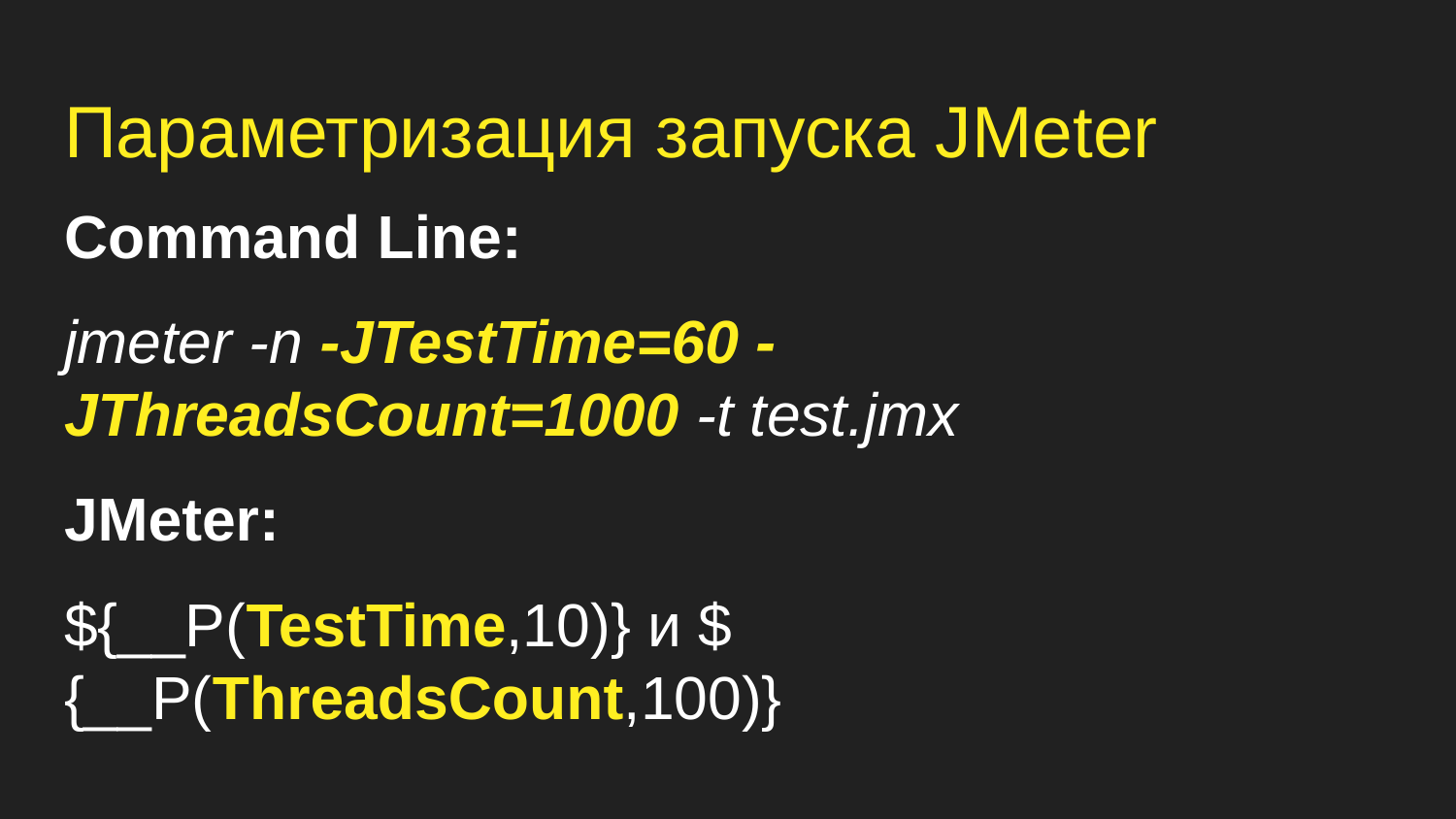

# Параметризация запуска JMeter
Command Line:
jmeter -n -JTestTime=60 -JThreadsCount=1000 -t test.jmx
JMeter:
${__P(TestTime,10)} и ${__P(ThreadsCount,100)}